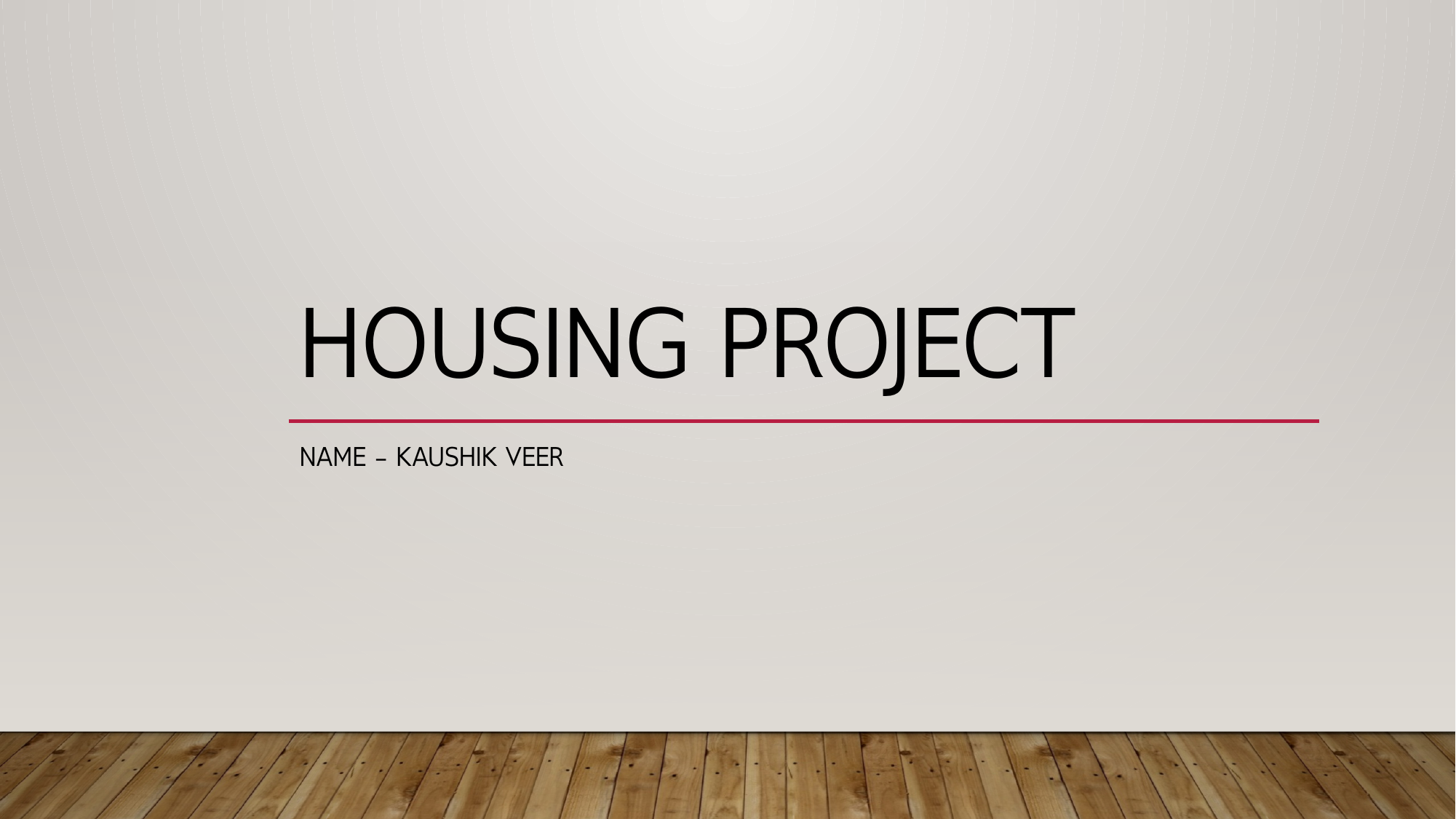

# Housing project
Name – Kaushik veer